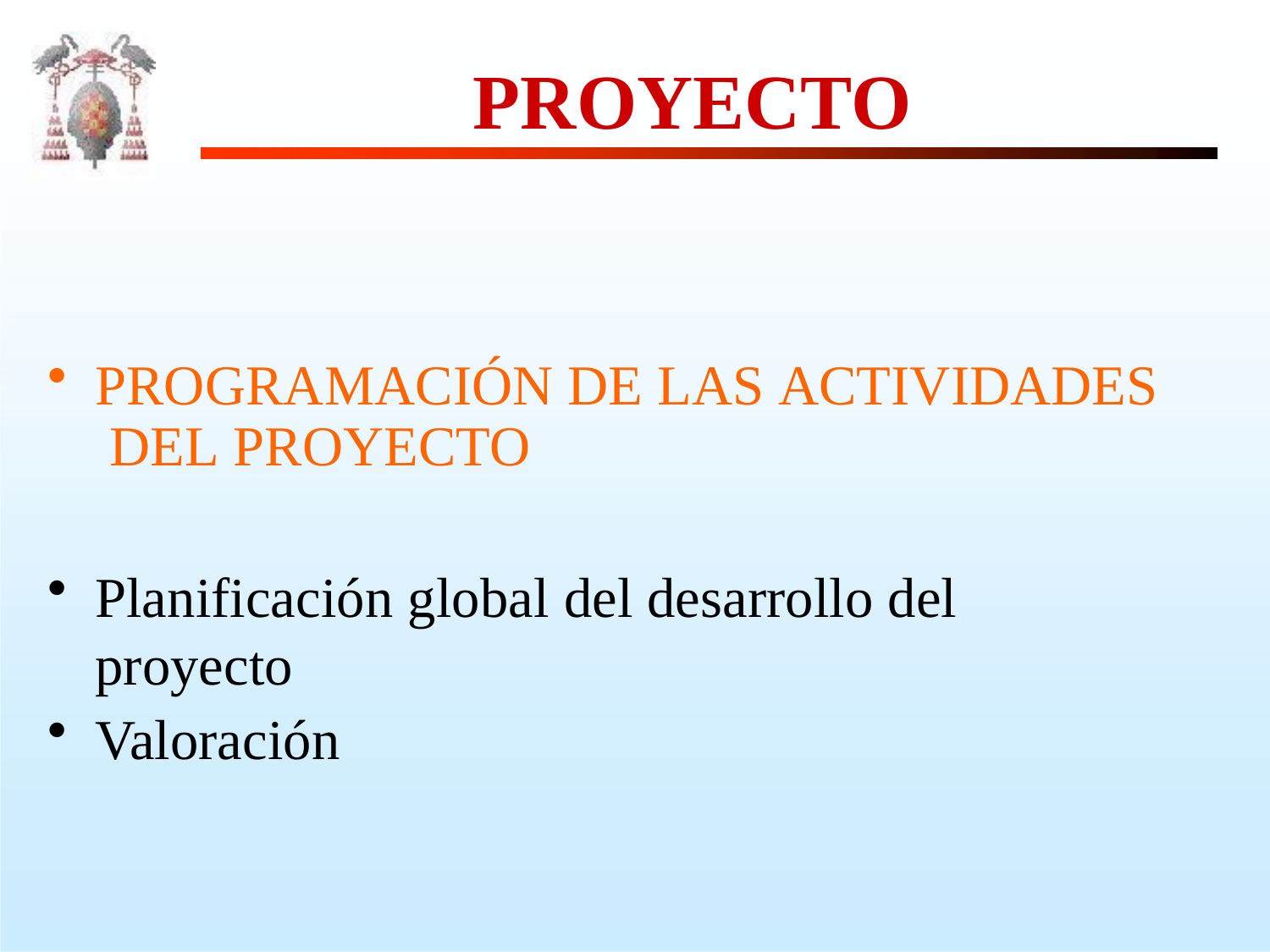

# PROYECTO
PROGRAMACIÓN DE LAS ACTIVIDADES  DEL PROYECTO

Planificación global del desarrollo del proyecto
Valoración